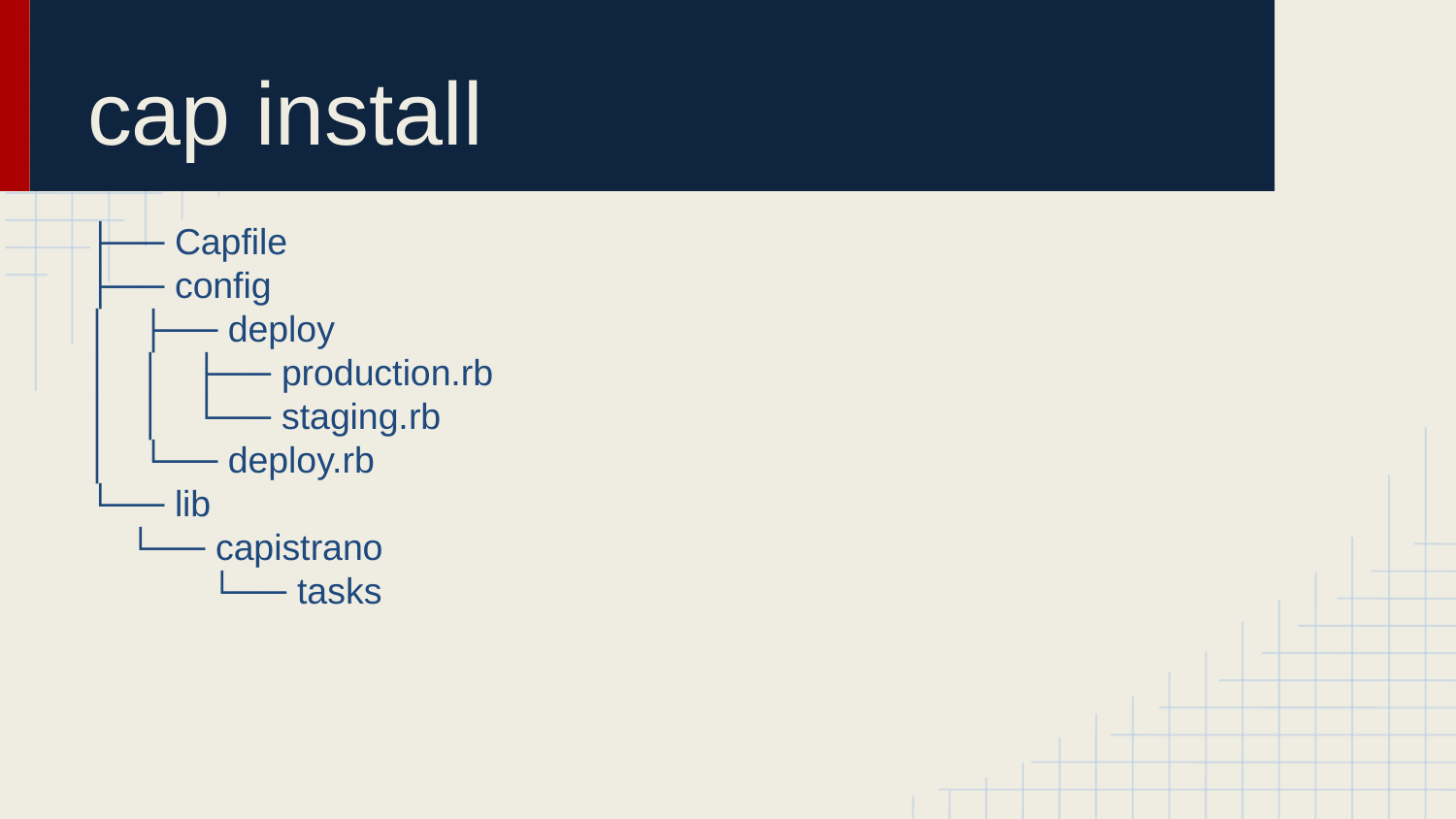

# cap install
├── Capfile
├── config
│   ├── deploy
│   │   ├── production.rb
│   │   └── staging.rb
│   └── deploy.rb
└── lib
    └── capistrano
            └── tasks